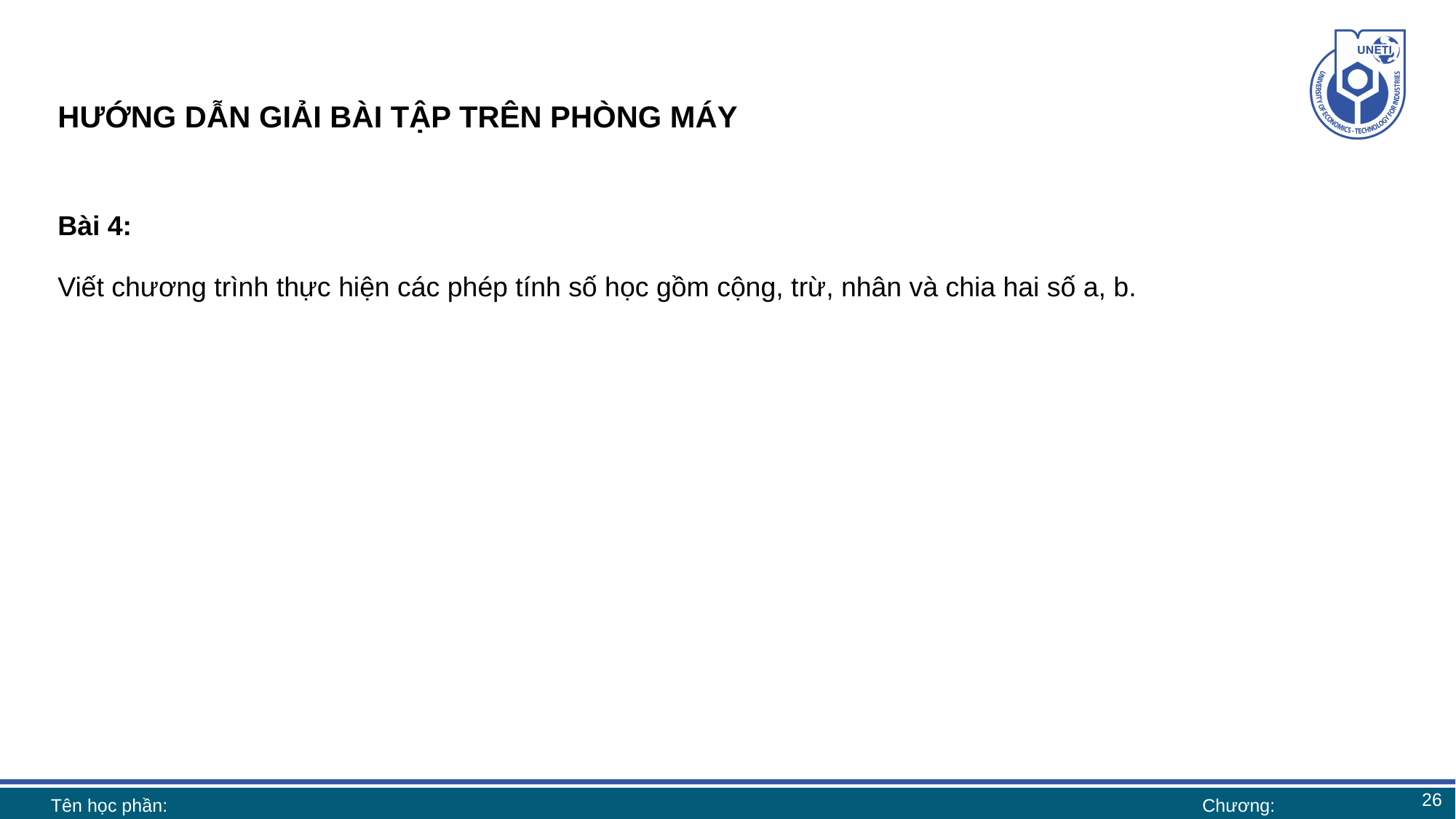

# HƯỚNG DẪN GIẢI BÀI TẬP TRÊN PHÒNG MÁY
Bài 4:
Viết chương trình thực hiện các phép tính số học gồm cộng, trừ, nhân và chia hai số a, b.
26
Tên học phần:
Chương: